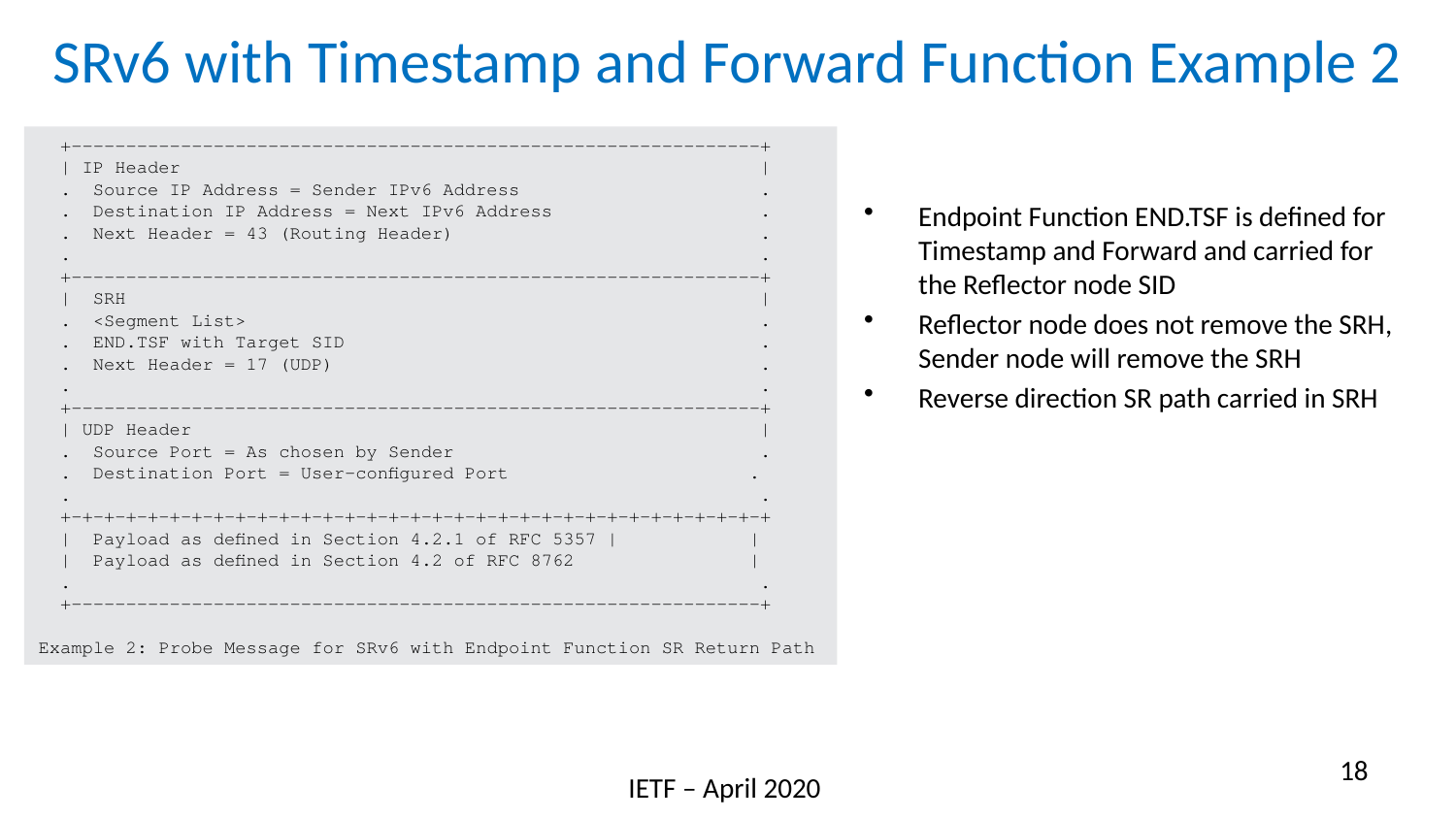

# SRv6 with Timestamp and Forward Function Example 2
  +---------------------------------------------------------------+
  | IP Header                                                     |
  .  Source IP Address = Sender IPv6 Address                      .
  .  Destination IP Address = Next IPv6 Address                   .
  .  Next Header = 43 (Routing Header)                            .
  .                                                               .
  +---------------------------------------------------------------+
  |  SRH                                                          |
  .  <Segment List>                                               .
  .  END.TSF with Target SID                                      .
  .  Next Header = 17 (UDP)                                       .
  .                                                               .
  +---------------------------------------------------------------+
  | UDP Header                                                    |
  .  Source Port = As chosen by Sender                            .
  .  Destination Port = User-configured Port                      .
  .                                                               .
  +-+-+-+-+-+-+-+-+-+-+-+-+-+-+-+-+-+-+-+-+-+-+-+-+-+-+-+-+-+-+-+-+
  |  Payload as defined in Section 4.2.1 of RFC 5357 |            |
  |  Payload as defined in Section 4.2 of RFC 8762                |
  .                                                               .
  +---------------------------------------------------------------+

Example 2: Probe Message for SRv6 with Endpoint Function SR Return Path
Endpoint Function END.TSF is defined for Timestamp and Forward and carried for the Reflector node SID
Reflector node does not remove the SRH, Sender node will remove the SRH
Reverse direction SR path carried in SRH

18
IETF – April 2020